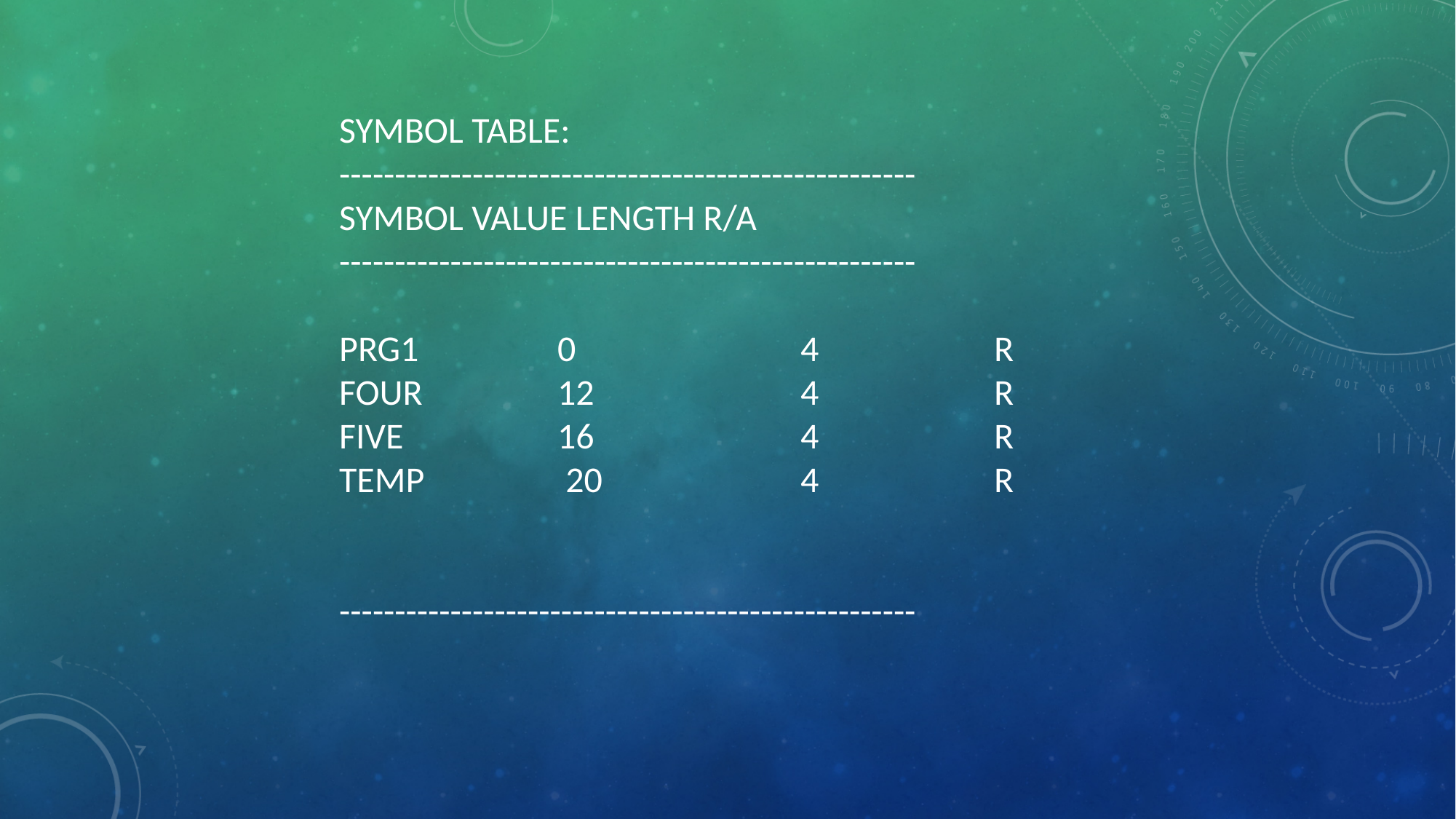

SYMBOL TABLE:
----------------------------------------------------
SYMBOL VALUE LENGTH R/A
----------------------------------------------------

PRG1 		0 		   4 		R
FOUR 		12 		   4 		R
FIVE 		16	 	   4		R
TEMP		 20 		   4 		R

----------------------------------------------------